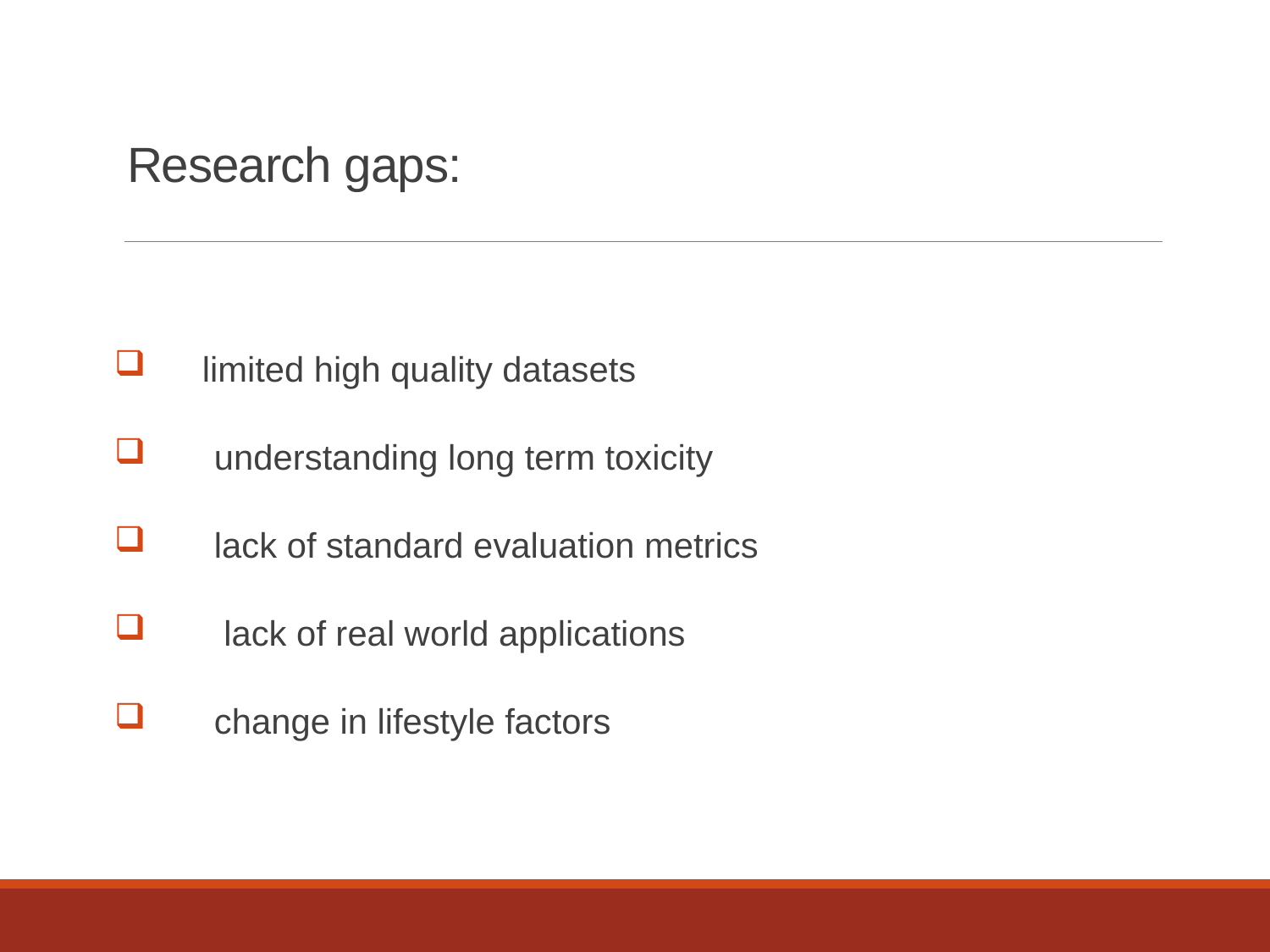

# Research gaps:

       limited high quality datasets
       understanding long term toxicity
       lack of standard evaluation metrics
        lack of real world applications
       change in lifestyle factors